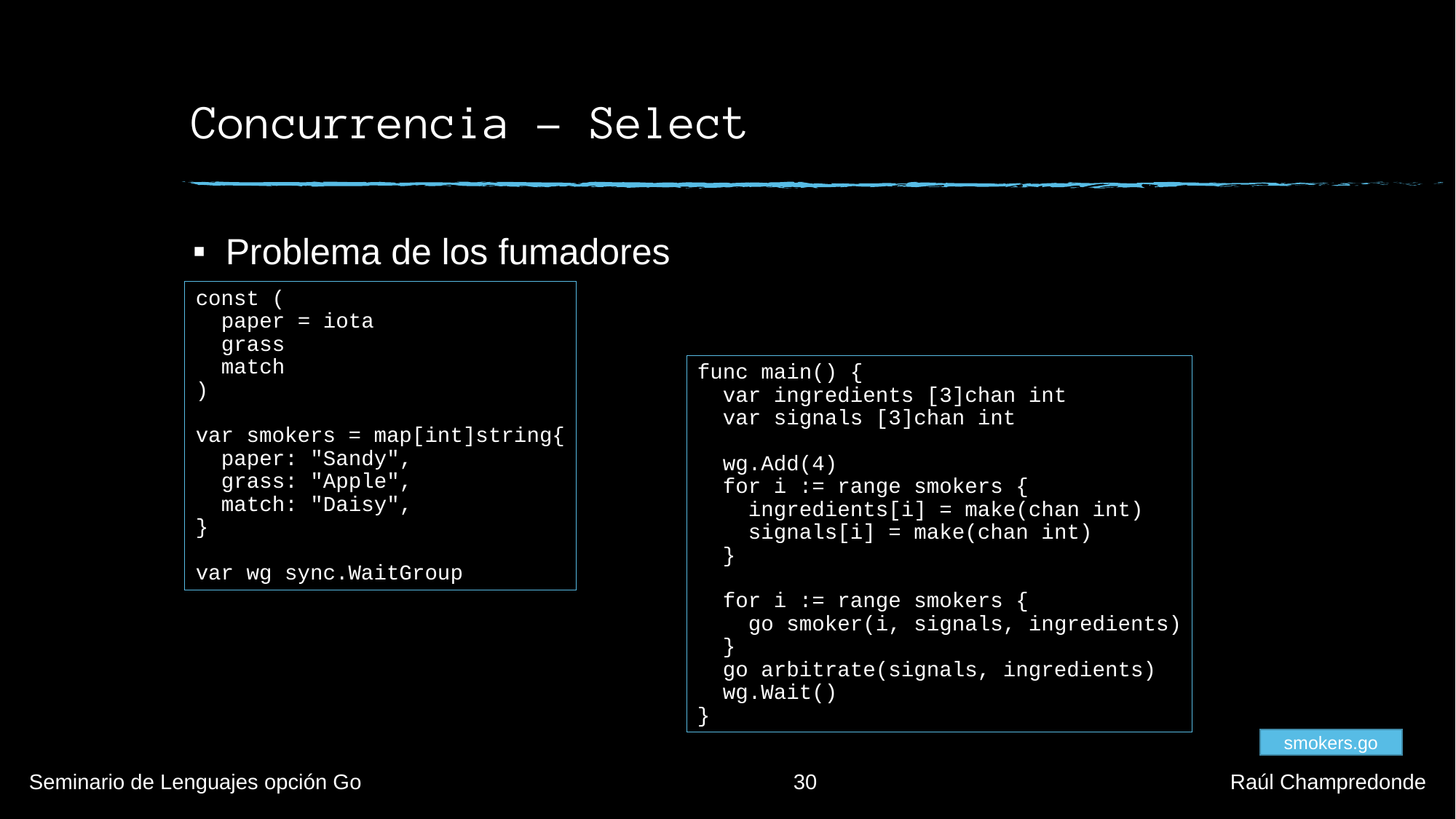

# Concurrencia - Select
Problema de los fumadores
const (
  paper = iota
  grass
  match
)

var smokers = map[int]string{
  paper: "Sandy",
  grass: "Apple",
  match: "Daisy",
}

var wg sync.WaitGroup
func main() {
  var ingredients [3]chan int
  var signals [3]chan int

  wg.Add(4)
  for i := range smokers {
    ingredients[i] = make(chan int)
    signals[i] = make(chan int)
  }

  for i := range smokers {
    go smoker(i, signals, ingredients)
  }
  go arbitrate(signals, ingredients)
  wg.Wait()
}
smokers.go
Seminario de Lenguajes opción Go				30				Raúl Champredonde